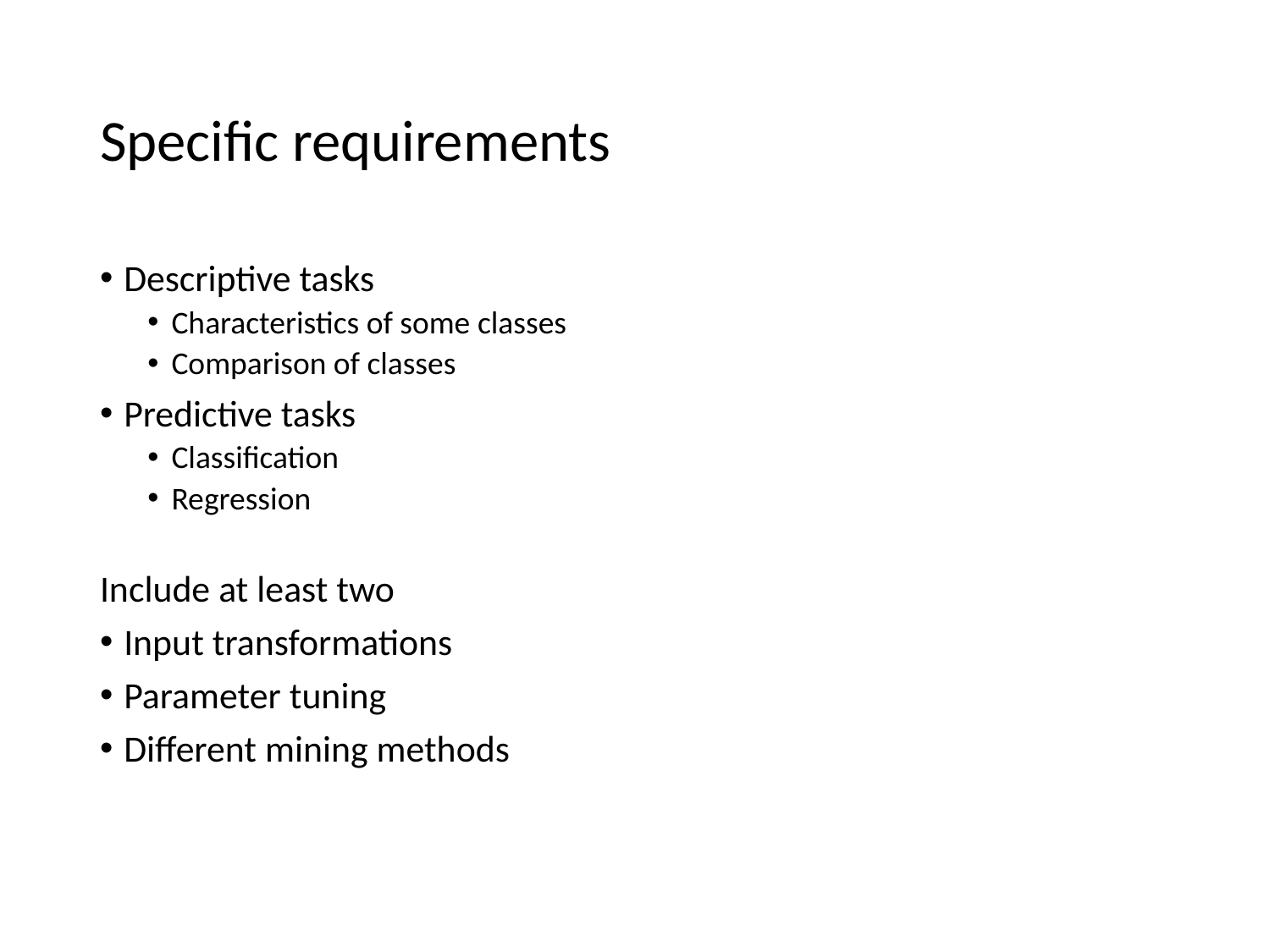

# Specific requirements
Descriptive tasks
Characteristics of some classes
Comparison of classes
Predictive tasks
Classification
Regression

Include at least two
Input transformations
Parameter tuning
Different mining methods